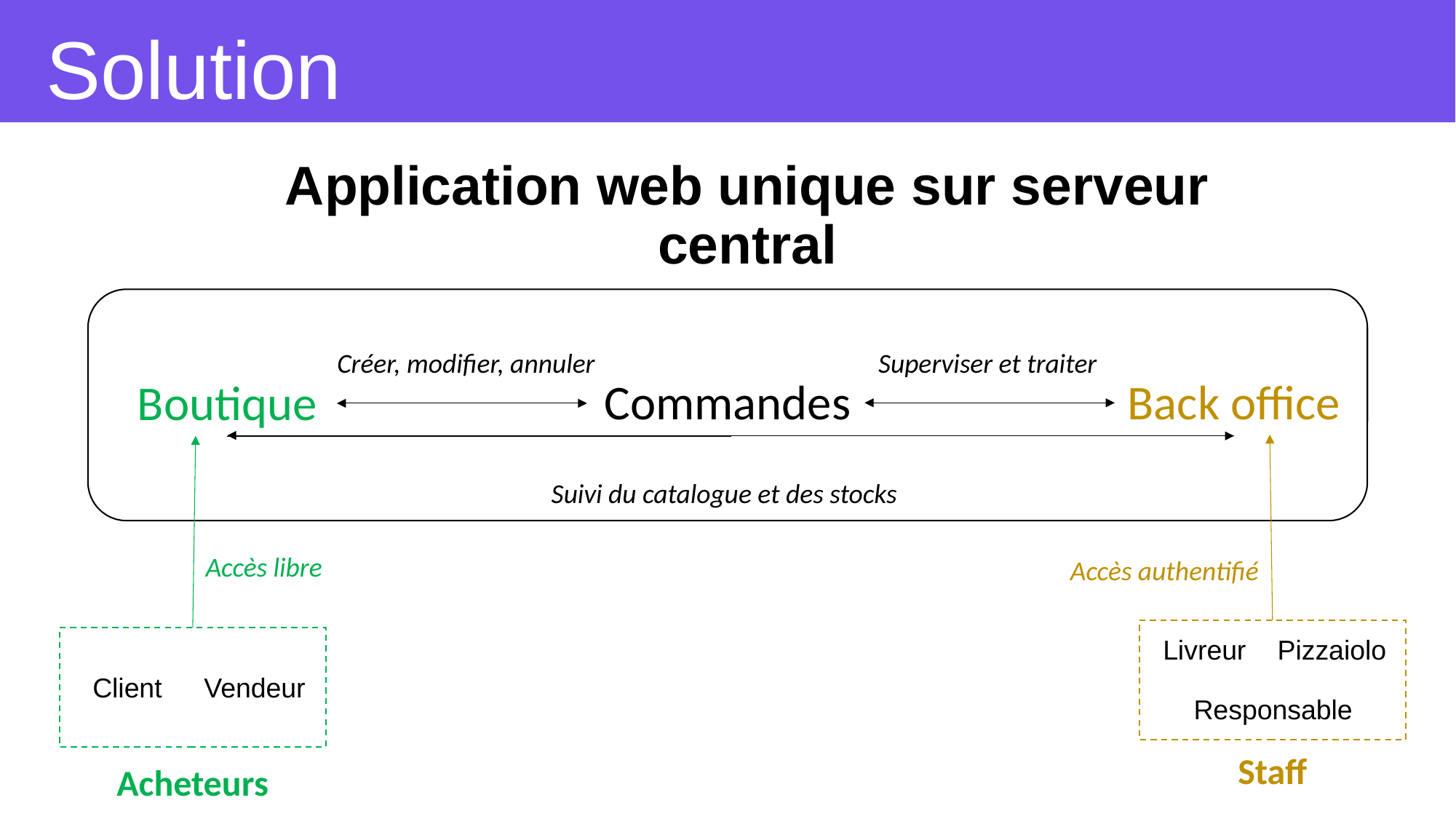

Solution

Analyse des besoins
Application web unique sur serveur central
Superviser et traiter
Créer, modifier, annuler
Back office
Commandes
Boutique

Suivi du catalogue et des stocks

Accès libre

Accès authentifié

Livreur

Pizzaiolo
Client
Vendeur
Responsable
Staff
Acheteurs